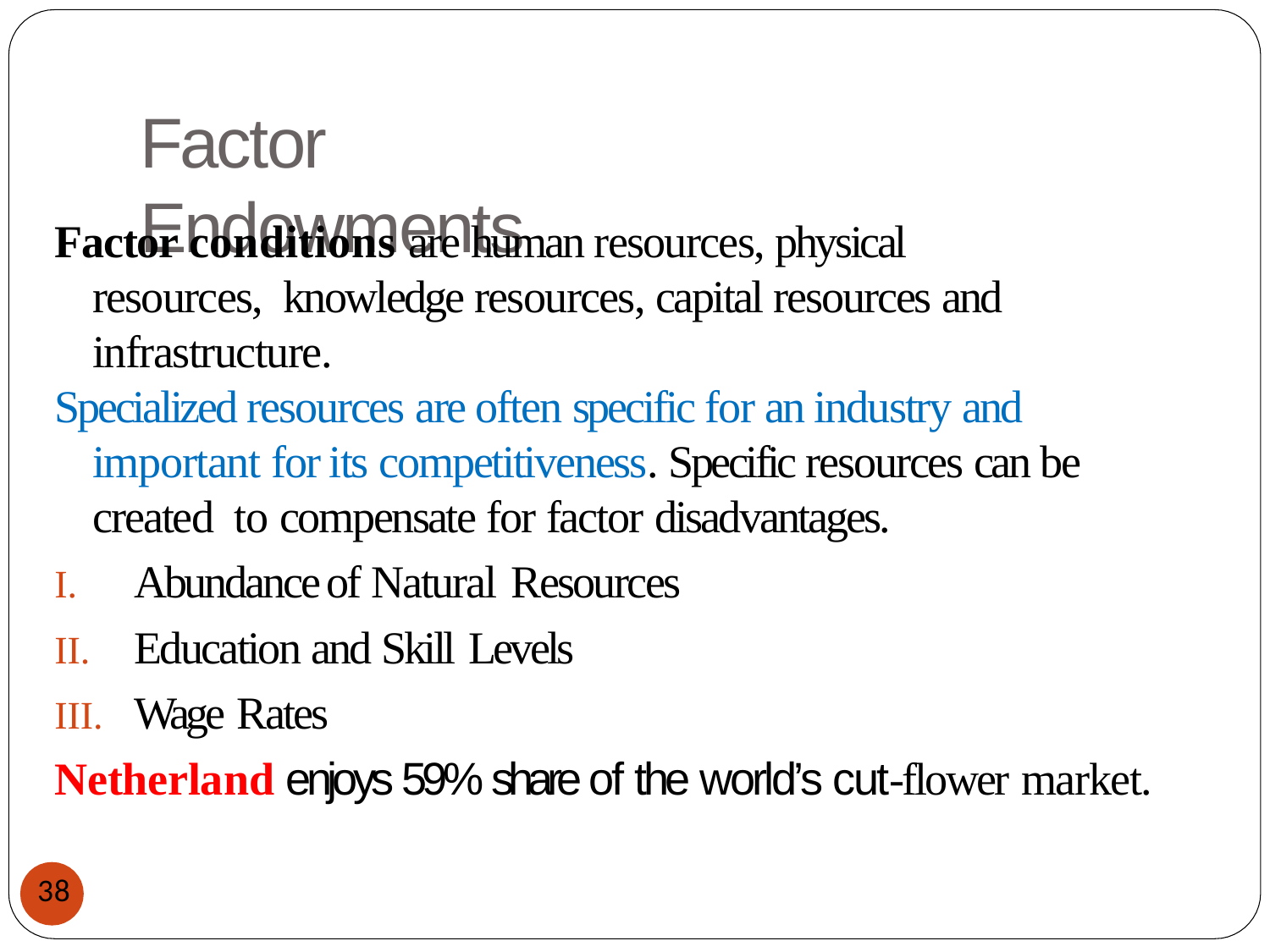

# Factor Endowments
Factor conditions are human resources, physical resources,  knowledge resources, capital resources and infrastructure.
Specialized resources are often specific for an industry and  important for its competitiveness. Specific resources can be created  to compensate for factor disadvantages.
Abundance of Natural Resources
Education and Skill Levels
Wage Rates
Netherland enjoys 59% share of the world’s cut-flower market.

38